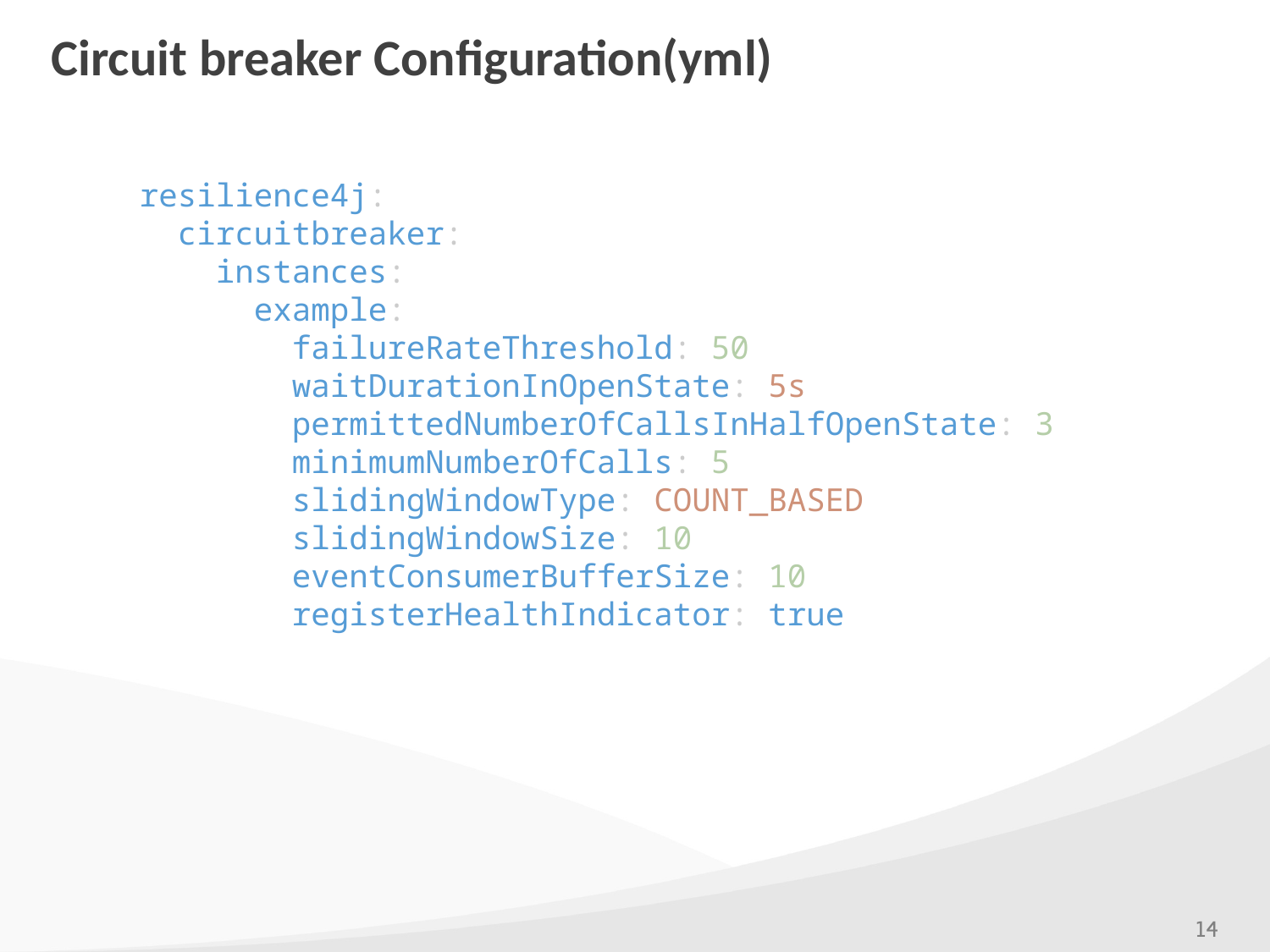

# Circuit breaker Configuration(yml)
resilience4j:
  circuitbreaker:
    instances:
      example:
        failureRateThreshold: 50
        waitDurationInOpenState: 5s
        permittedNumberOfCallsInHalfOpenState: 3
        minimumNumberOfCalls: 5
        slidingWindowType: COUNT_BASED
        slidingWindowSize: 10
        eventConsumerBufferSize: 10
        registerHealthIndicator: true